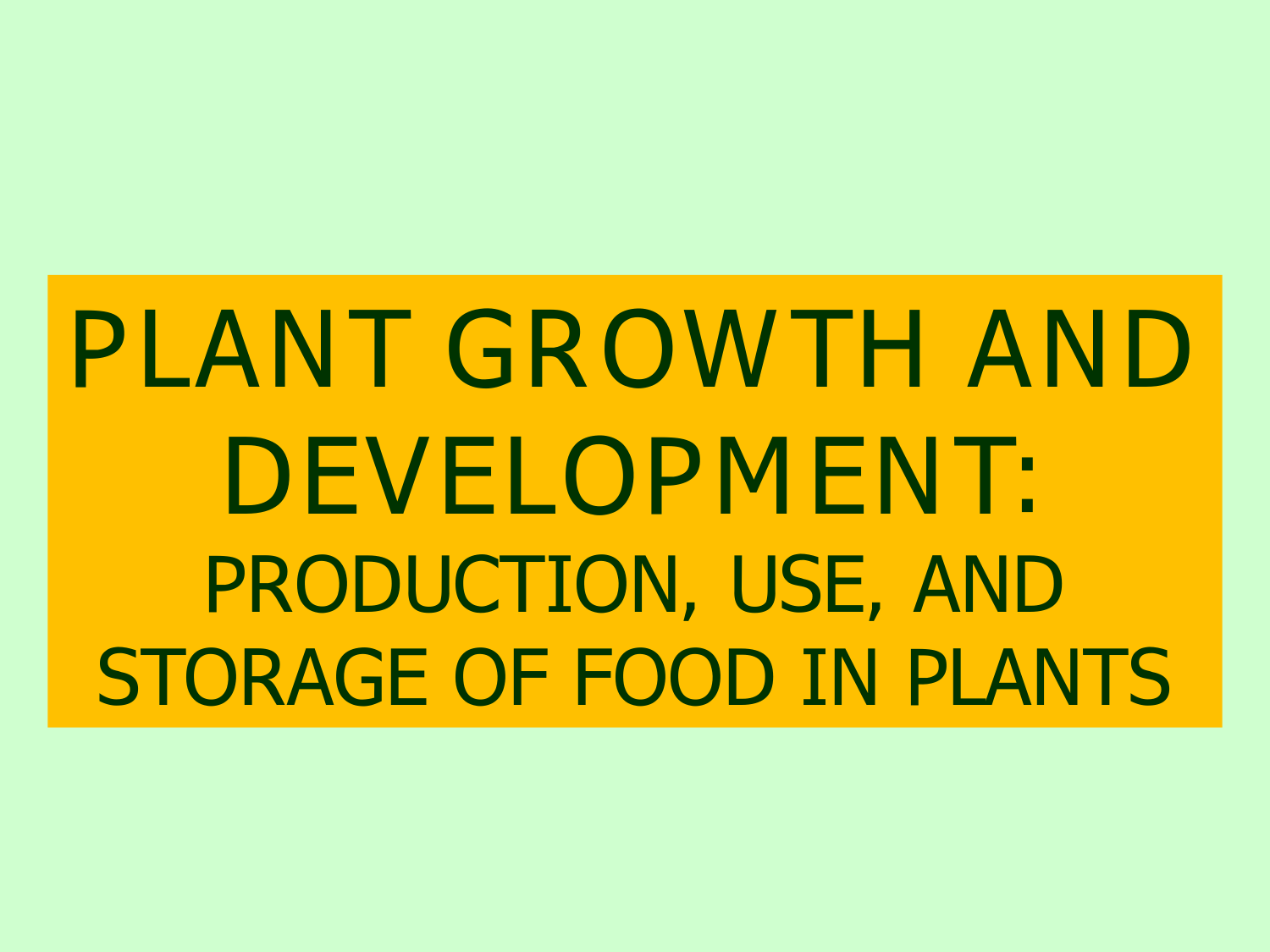

PLANT GROWTH AND DEVELOPMENT: PRODUCTION, USE, AND STORAGE OF FOOD IN PLANTS